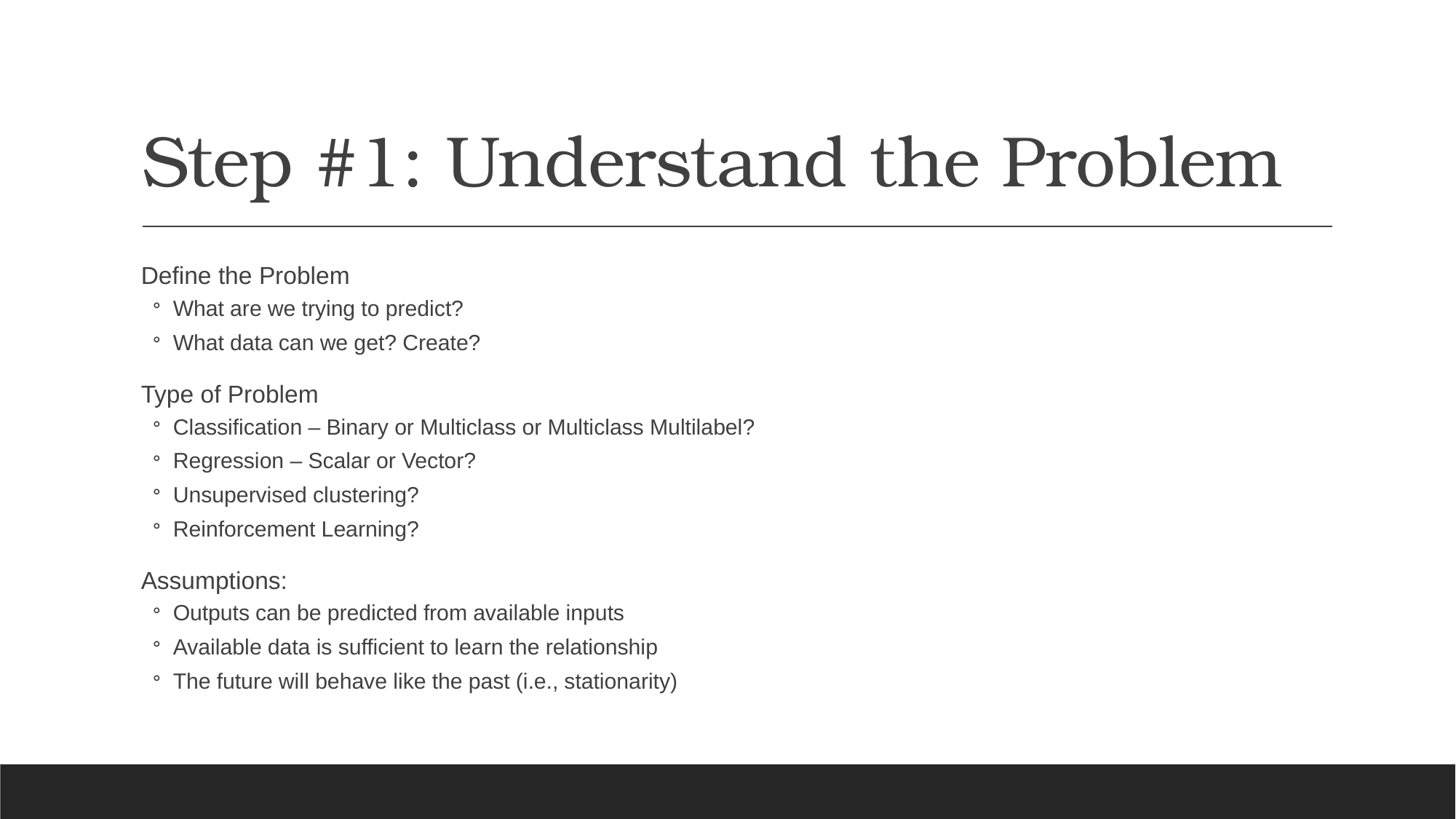

# Step #1: Understand the Problem
Define the Problem
What are we trying to predict?
What data can we get? Create?
Type of Problem
Classification – Binary or Multiclass or Multiclass Multilabel?
Regression – Scalar or Vector?
Unsupervised clustering?
Reinforcement Learning?
Assumptions:
Outputs can be predicted from available inputs
Available data is sufficient to learn the relationship
The future will behave like the past (i.e., stationarity)